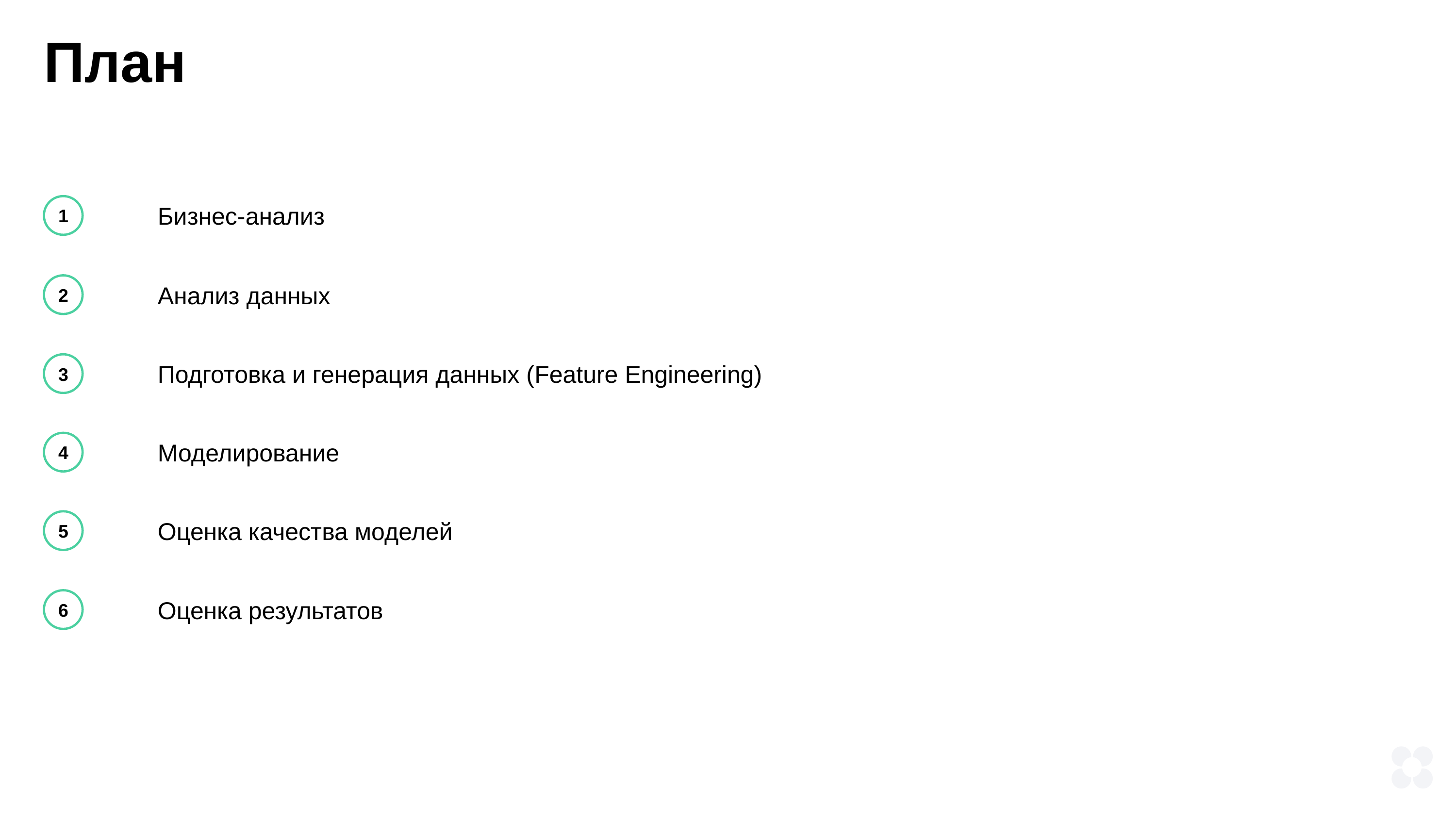

План
Бизнес-анализ
1
Анализ данных
2
Подготовка и генерация данных (Feature Engineering)
3
Моделирование
4
Оценка качества моделей
5
6
Оценка результатов